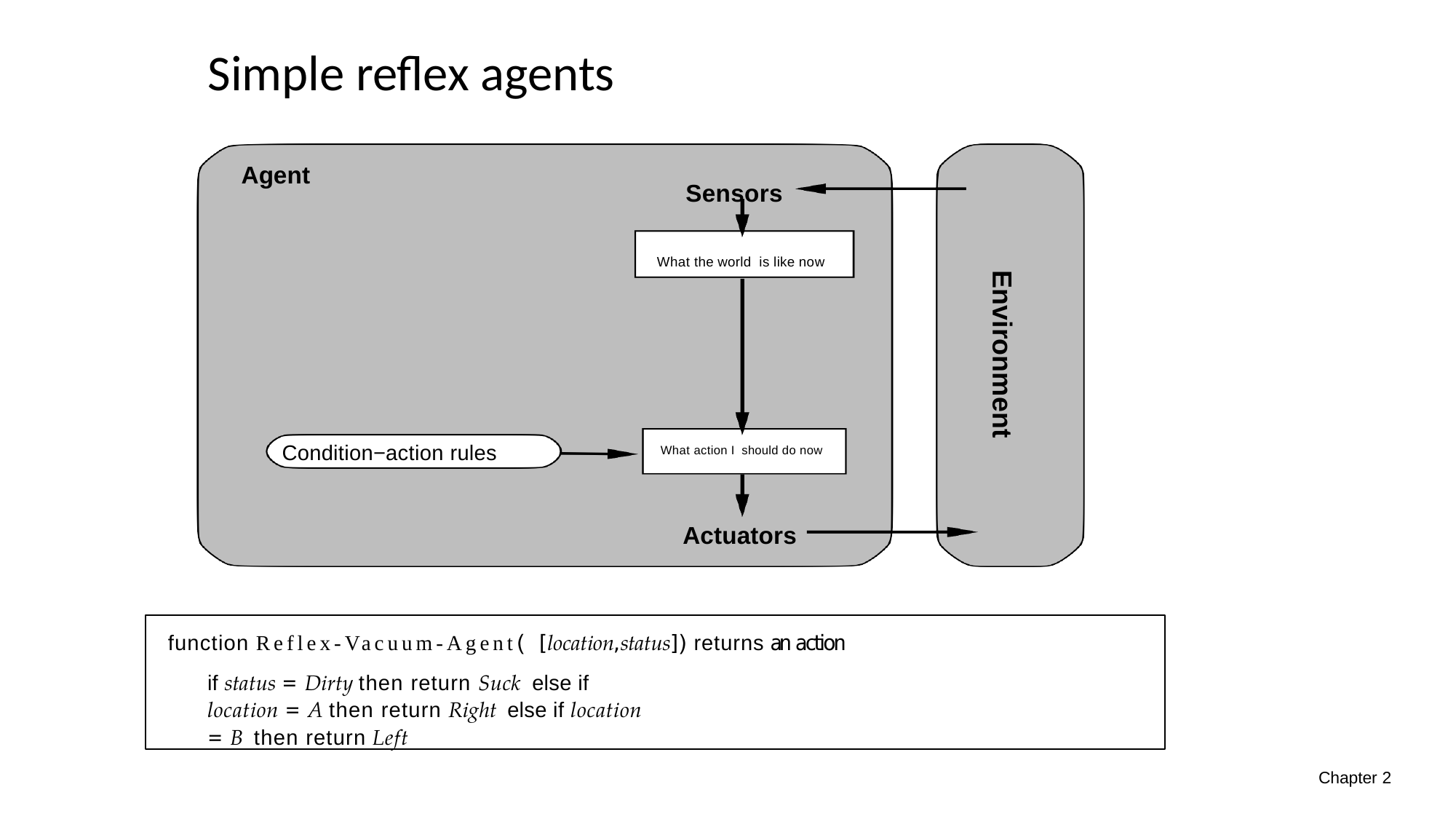

# Simple reflex agents

Agent
Sensors
What the world  is like now
Environment
What action I  should do now
Condition−action rules
Actuators
function Reflex-Vacuum-Agent( [location,status]) returns an action
if status = Dirty then return Suck  else if location = A then return Right  else if location = B then return Left
Chapter 2
Chapter 2
13